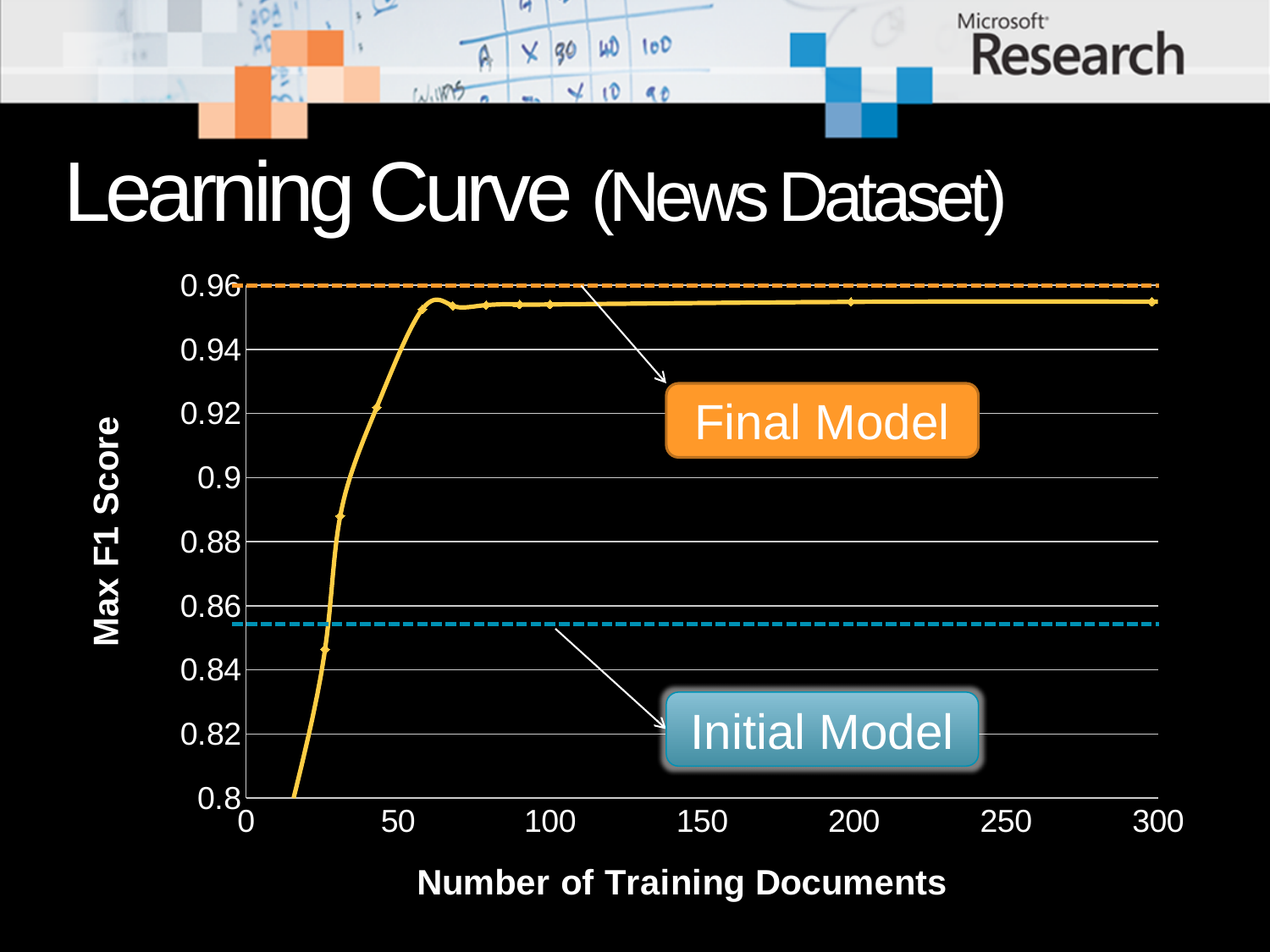

# Learning Curve (News Dataset)

### Chart

| Category | Averaged Max F1 Score |
|---|---|
Final Model
Initial Model